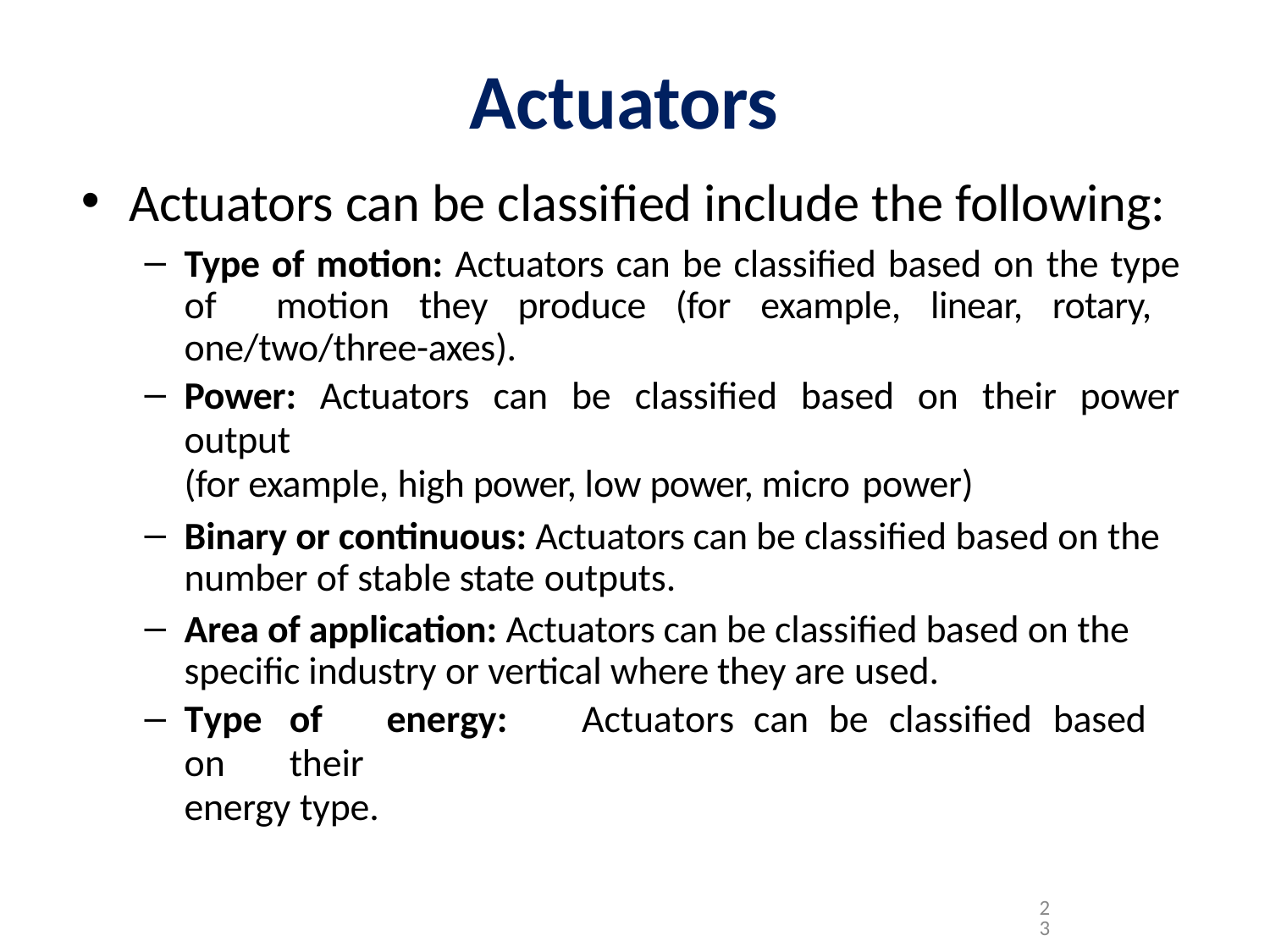

# Actuators
Actuators can be classified include the following:
Type of motion: Actuators can be classified based on the type of  motion they produce (for example, linear, rotary,  one/two/three-axes).
Power: Actuators can be classified based on their power output
(for example, high power, low power, micro power)
Binary or continuous: Actuators can be classified based on the  number of stable state outputs.
Area of application: Actuators can be classified based on the  specific industry or vertical where they are used.
Type	of	energy:	Actuators	can	be	classified	based	on	their
energy type.
23